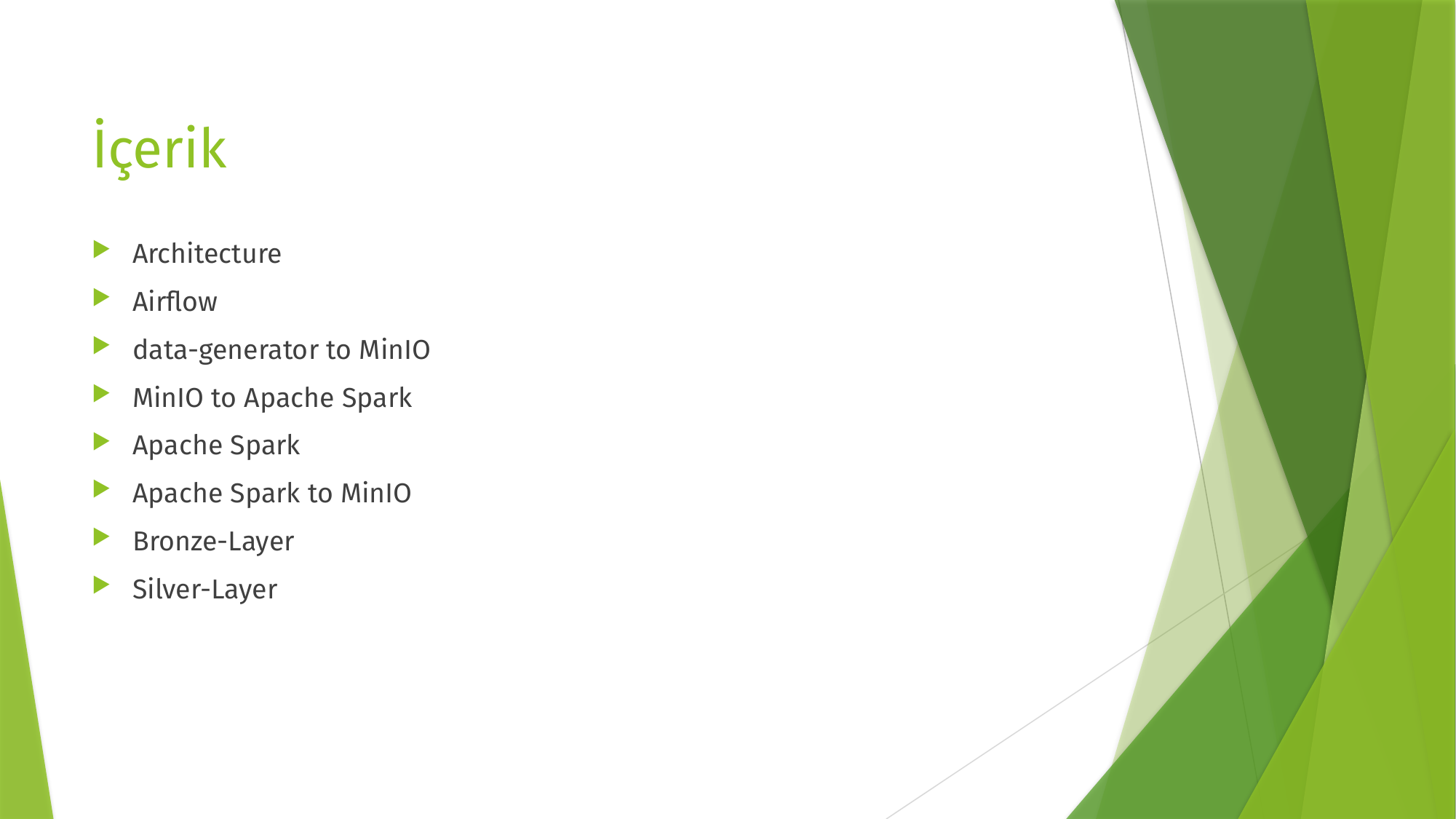

# İçerik
Architecture
Airflow
data-generator to MinIO
MinIO to Apache Spark
Apache Spark
Apache Spark to MinIO
Bronze-Layer
Silver-Layer